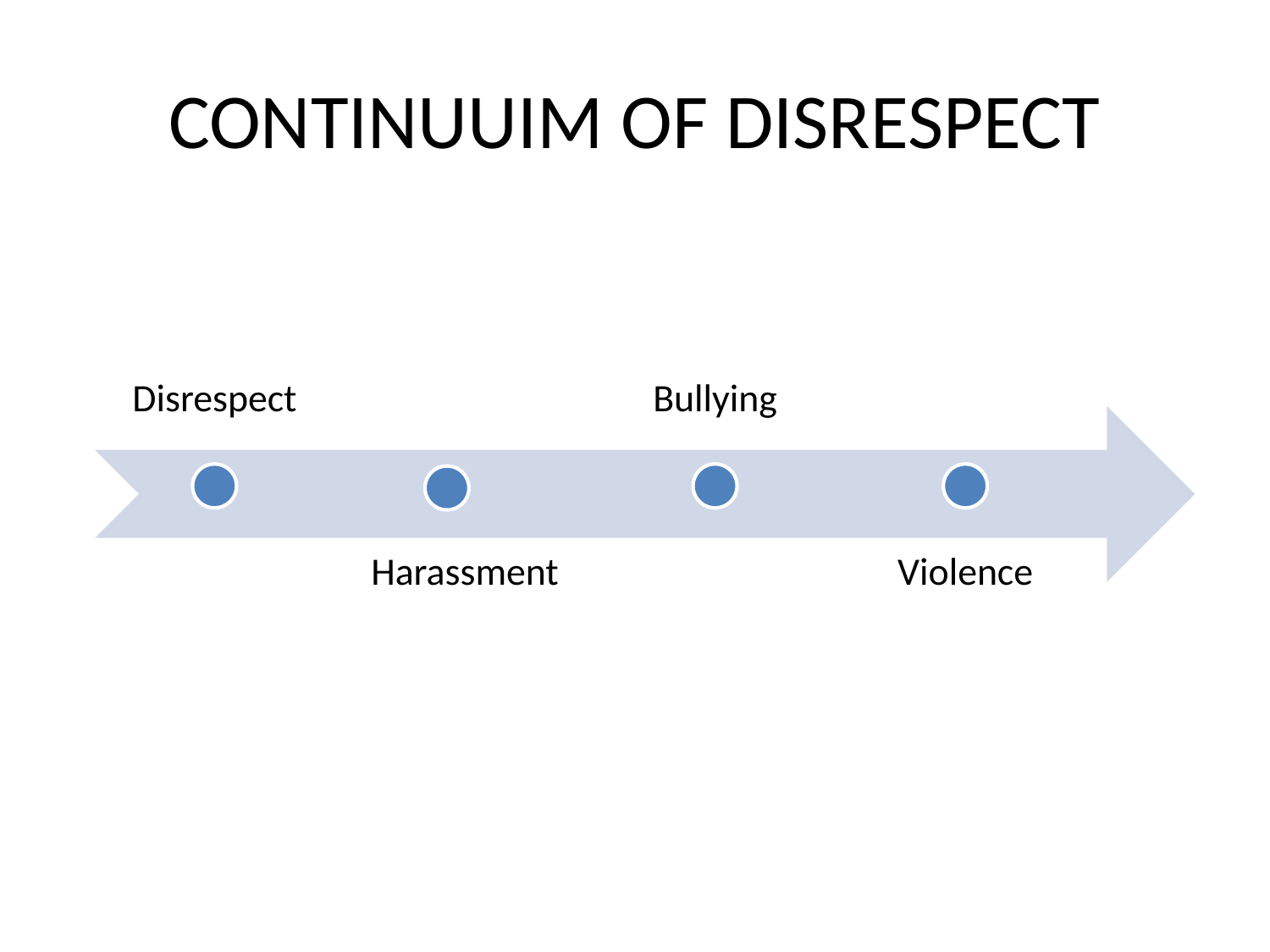

# CONTINUUIM OF DISRESPECT
Disrespect
Harassment
Bullying
Violence